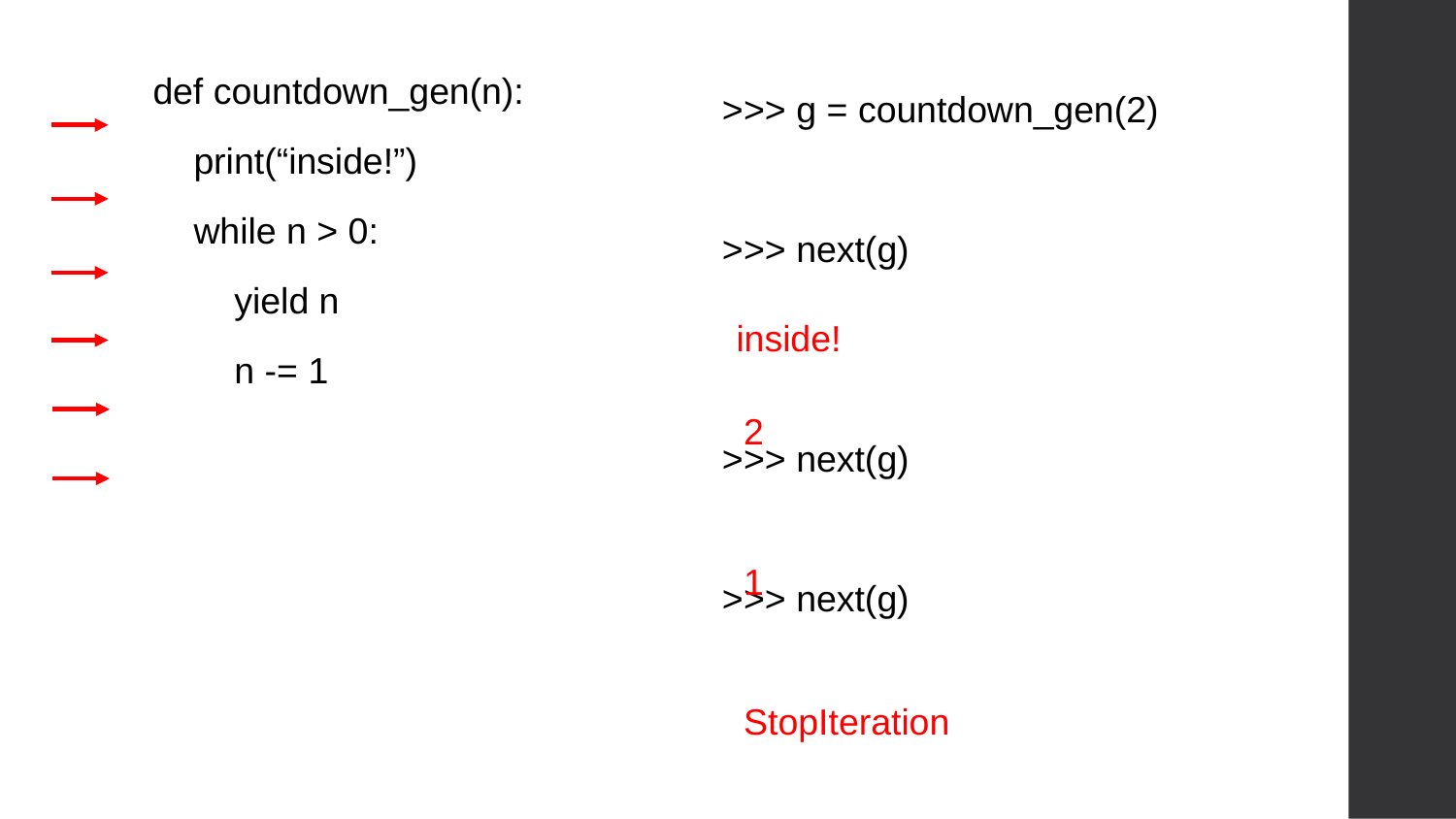

def countdown_gen(n):
    print(“inside!”)
    while n > 0:
        yield n
        n -= 1

>>> g = countdown_gen(2)

>>> next(g)

>>> next(g)

>>> next(g)
inside!
2
1
StopIteration